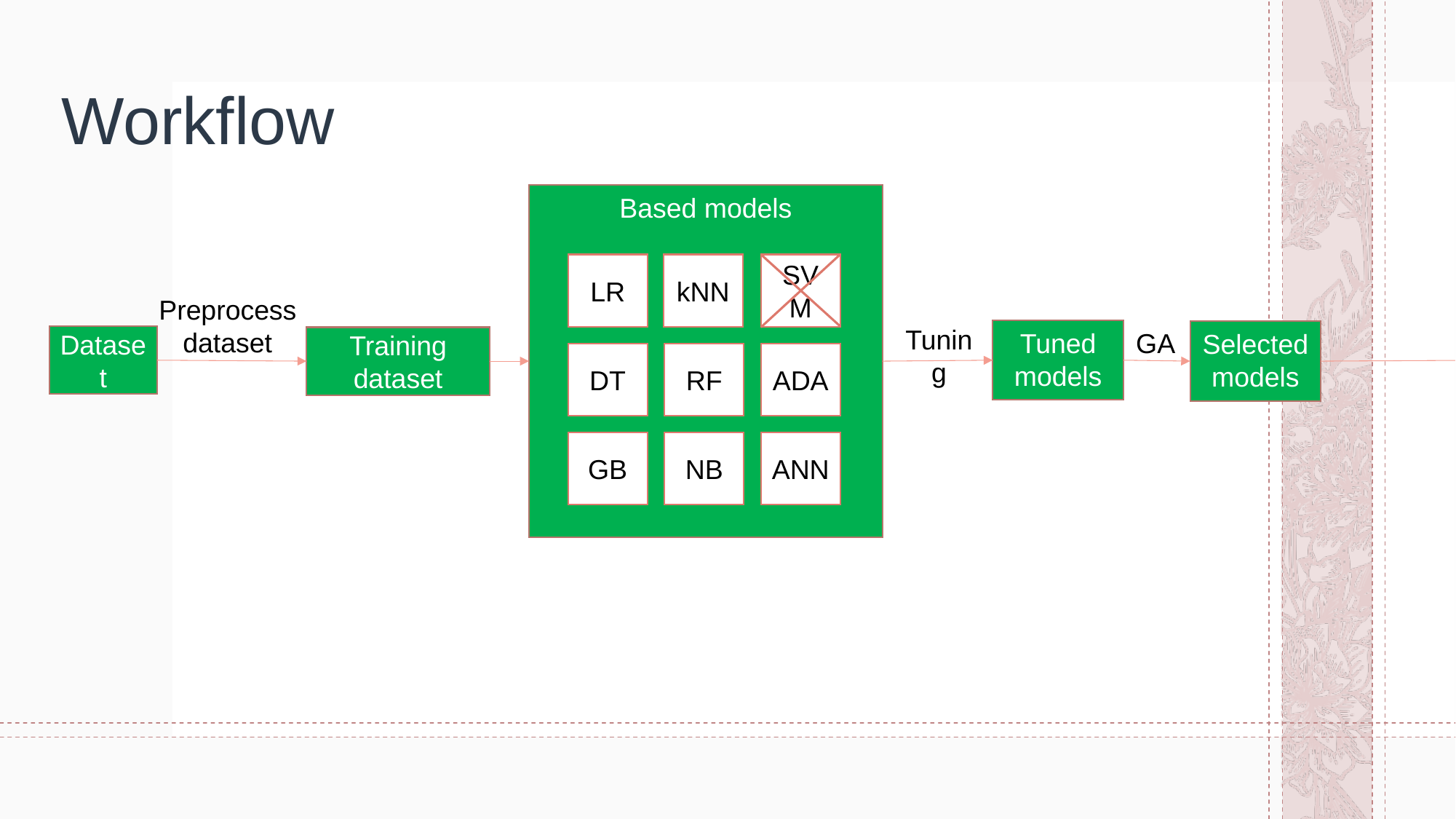

# Workflow
Based models
LR
kNN
SVM
Preprocess dataset
Tuning
Tuned models
GA
Stacking model
Selected models
Dataset
Training dataset
Final prediction
DT
RF
ADA
GB
NB
ANN
Meta model